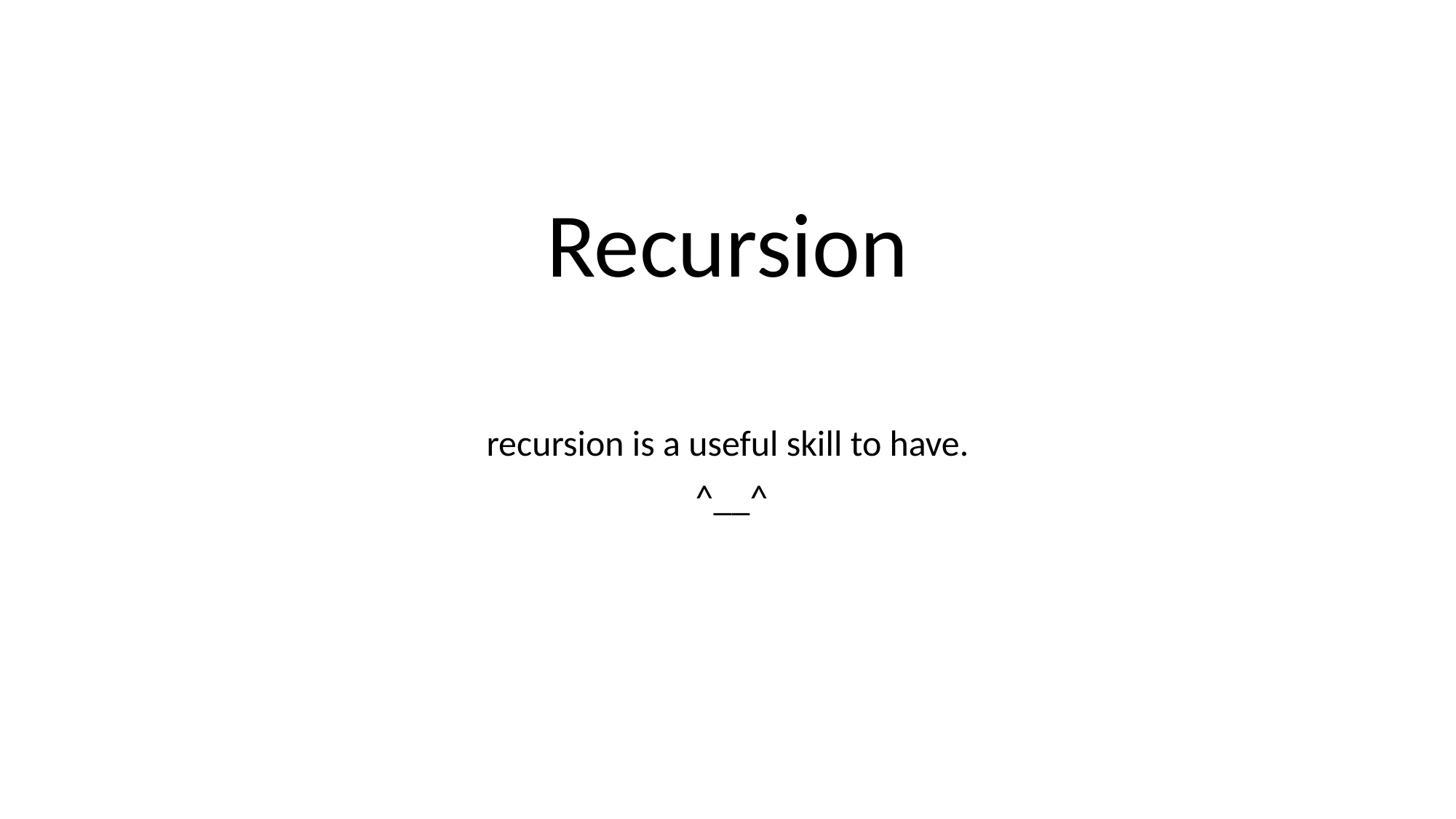

# Recursion
recursion is a useful skill to have.
 ^__^